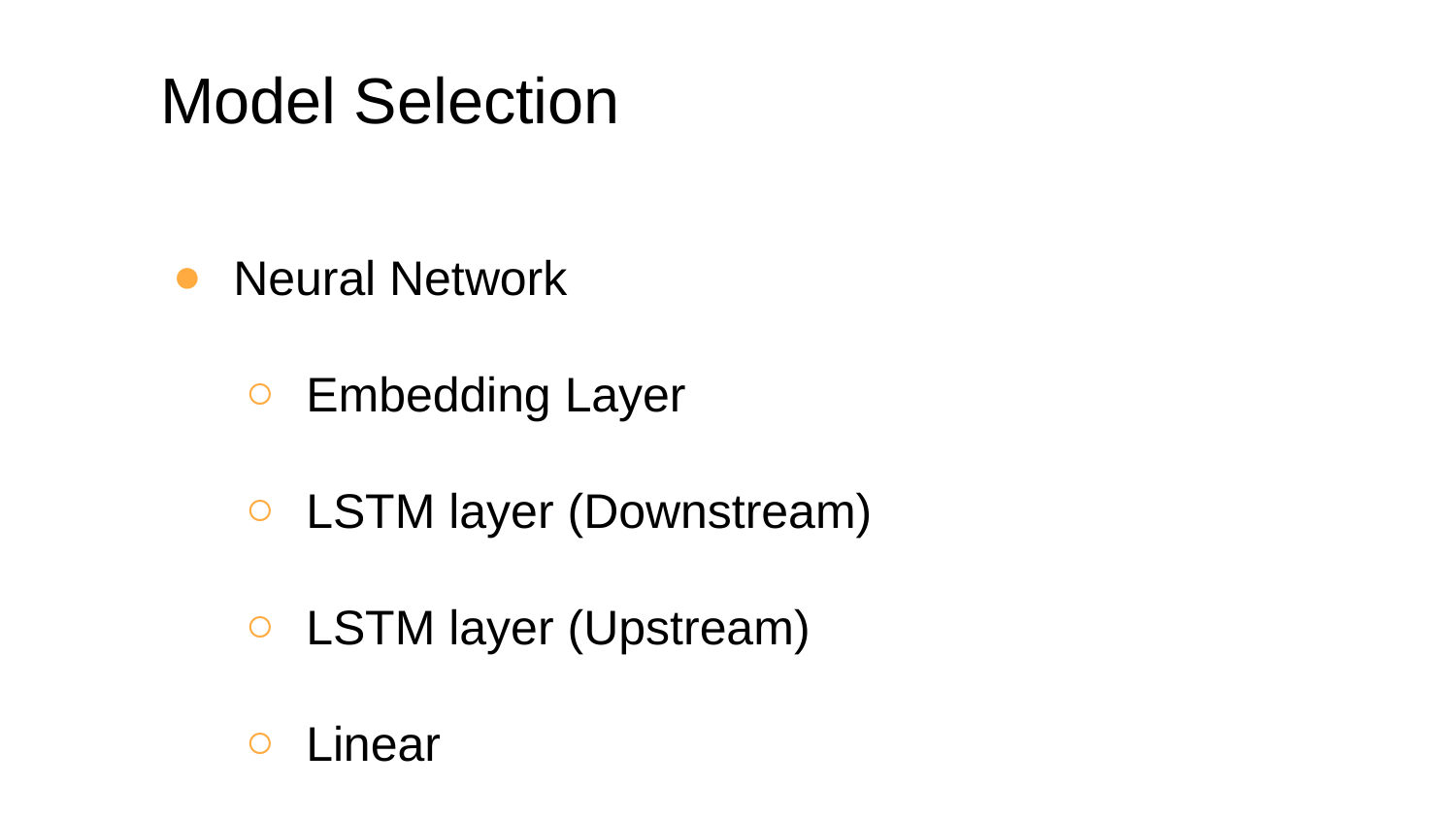

# Model Selection
Neural Network
Embedding Layer
LSTM layer (Downstream)
LSTM layer (Upstream)
Linear